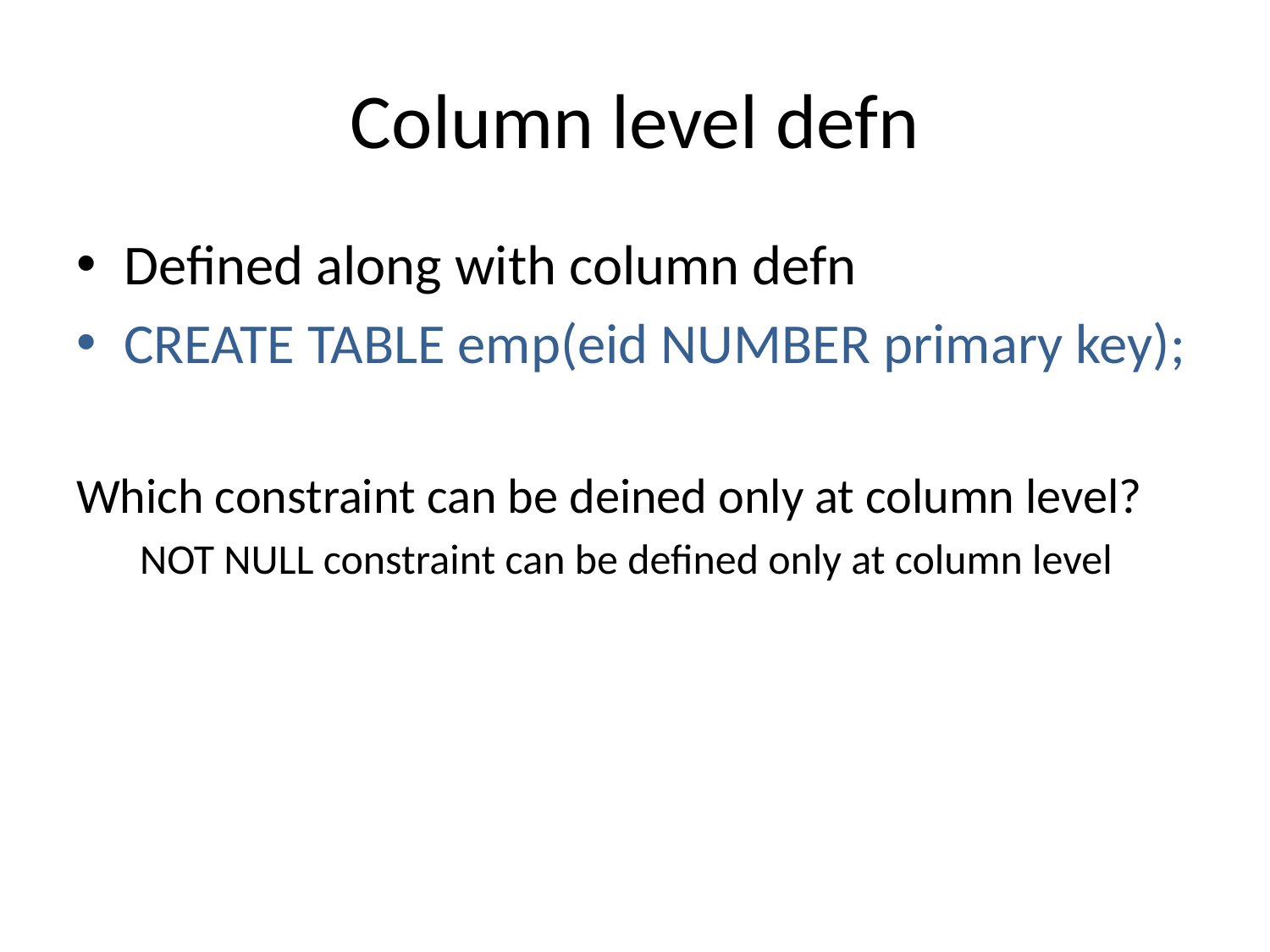

# Column level defn
Defined along with column defn
CREATE TABLE emp(eid NUMBER primary key);

Which constraint can be deined only at column level?
NOT NULL constraint can be defined only at column level